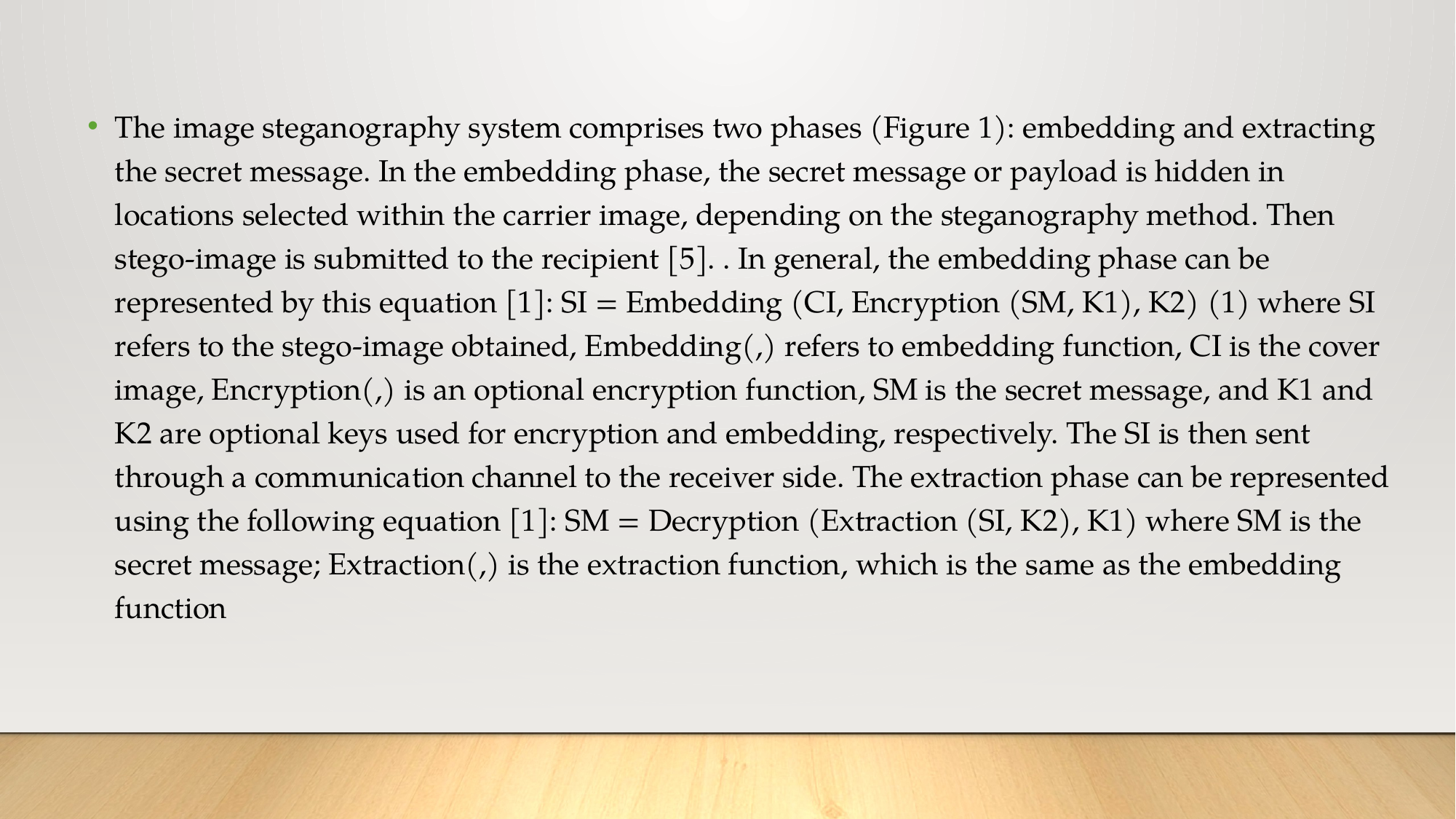

The image steganography system comprises two phases (Figure 1): embedding and extracting the secret message. In the embedding phase, the secret message or payload is hidden in locations selected within the carrier image, depending on the steganography method. Then stego-image is submitted to the recipient [5]. . In general, the embedding phase can be represented by this equation [1]: SI = Embedding (CI, Encryption (SM, K1), K2) (1) where SI refers to the stego-image obtained, Embedding(,) refers to embedding function, CI is the cover image, Encryption(,) is an optional encryption function, SM is the secret message, and K1 and K2 are optional keys used for encryption and embedding, respectively. The SI is then sent through a communication channel to the receiver side. The extraction phase can be represented using the following equation [1]: SM = Decryption (Extraction (SI, K2), K1) where SM is the secret message; Extraction(,) is the extraction function, which is the same as the embedding function